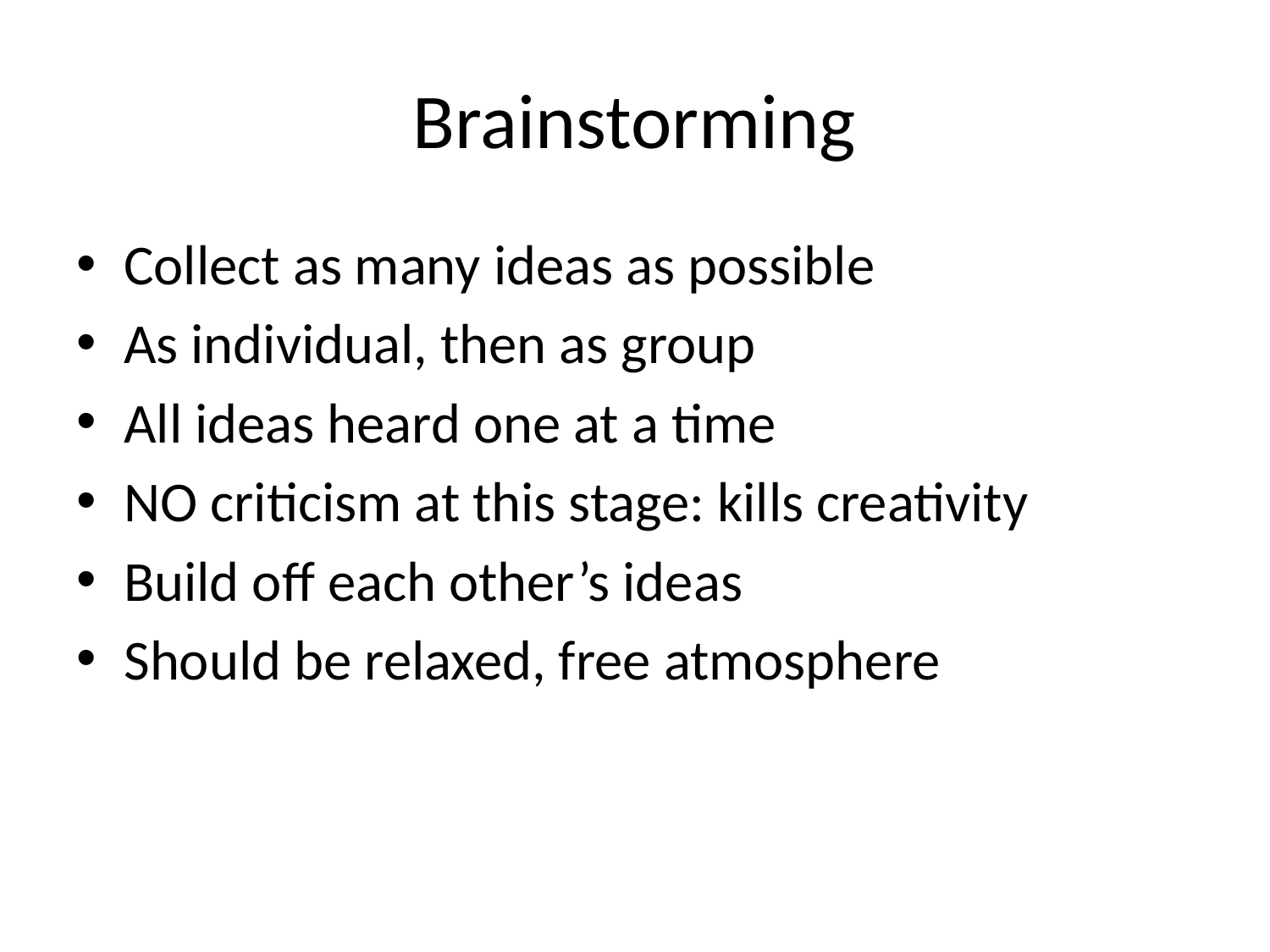

# Brainstorming
Collect as many ideas as possible
As individual, then as group
All ideas heard one at a time
NO criticism at this stage: kills creativity
Build off each other’s ideas
Should be relaxed, free atmosphere